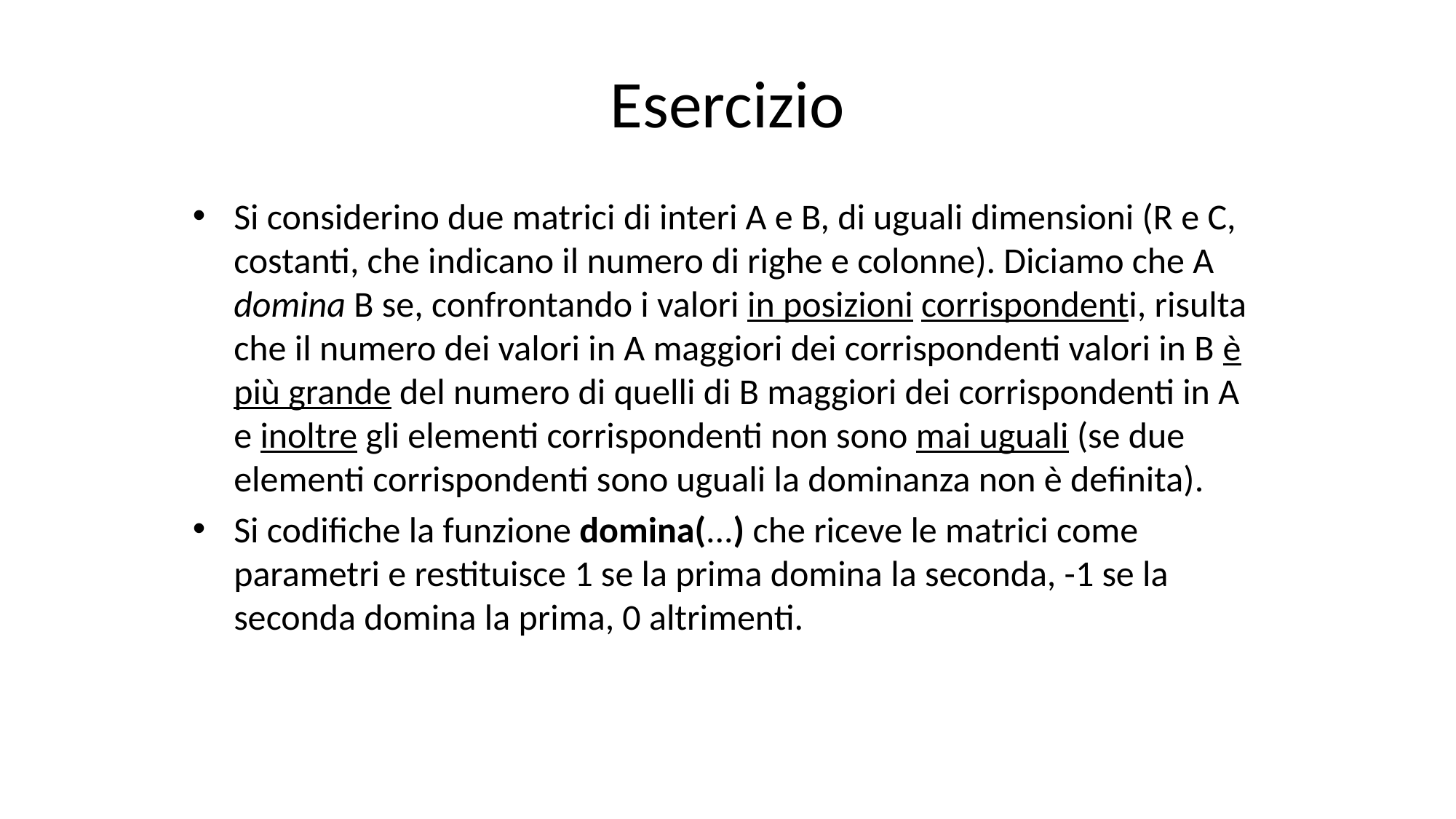

# Esercizio
Si considerino due matrici di interi A e B, di uguali dimensioni (R e C, costanti, che indicano il numero di righe e colonne). Diciamo che A domina B se, confrontando i valori in posizioni corrispondenti, risulta che il numero dei valori in A maggiori dei corrispondenti valori in B è più grande del numero di quelli di B maggiori dei corrispondenti in A e inoltre gli elementi corrispondenti non sono mai uguali (se due elementi corrispondenti sono uguali la dominanza non è definita).
Si codifiche la funzione domina(...) che riceve le matrici come parametri e restituisce 1 se la prima domina la seconda, -1 se la seconda domina la prima, 0 altrimenti.